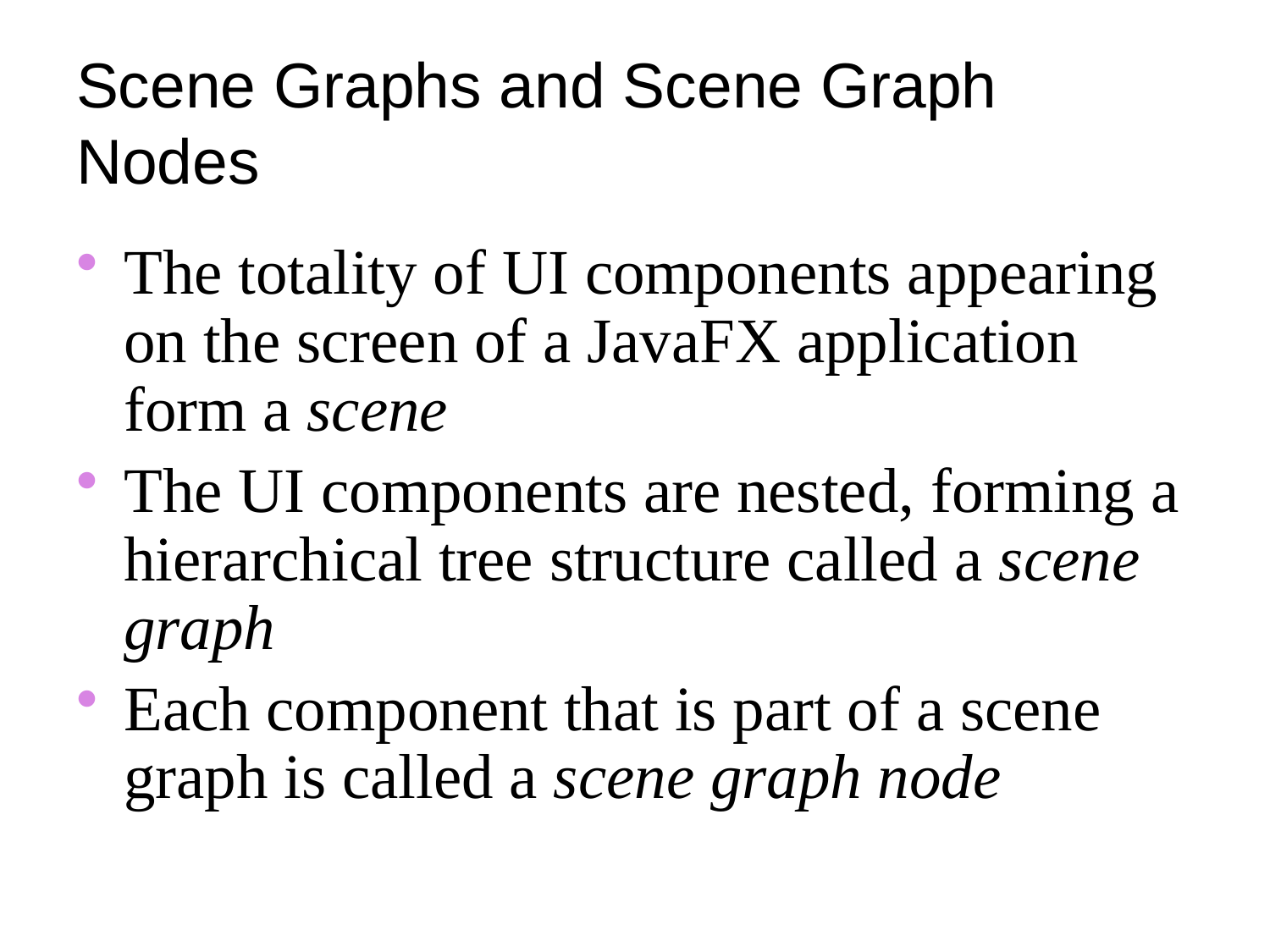

# Scene Graphs and Scene Graph Nodes
The totality of UI components appearing on the screen of a JavaFX application form a scene
The UI components are nested, forming a hierarchical tree structure called a scene graph
Each component that is part of a scene graph is called a scene graph node